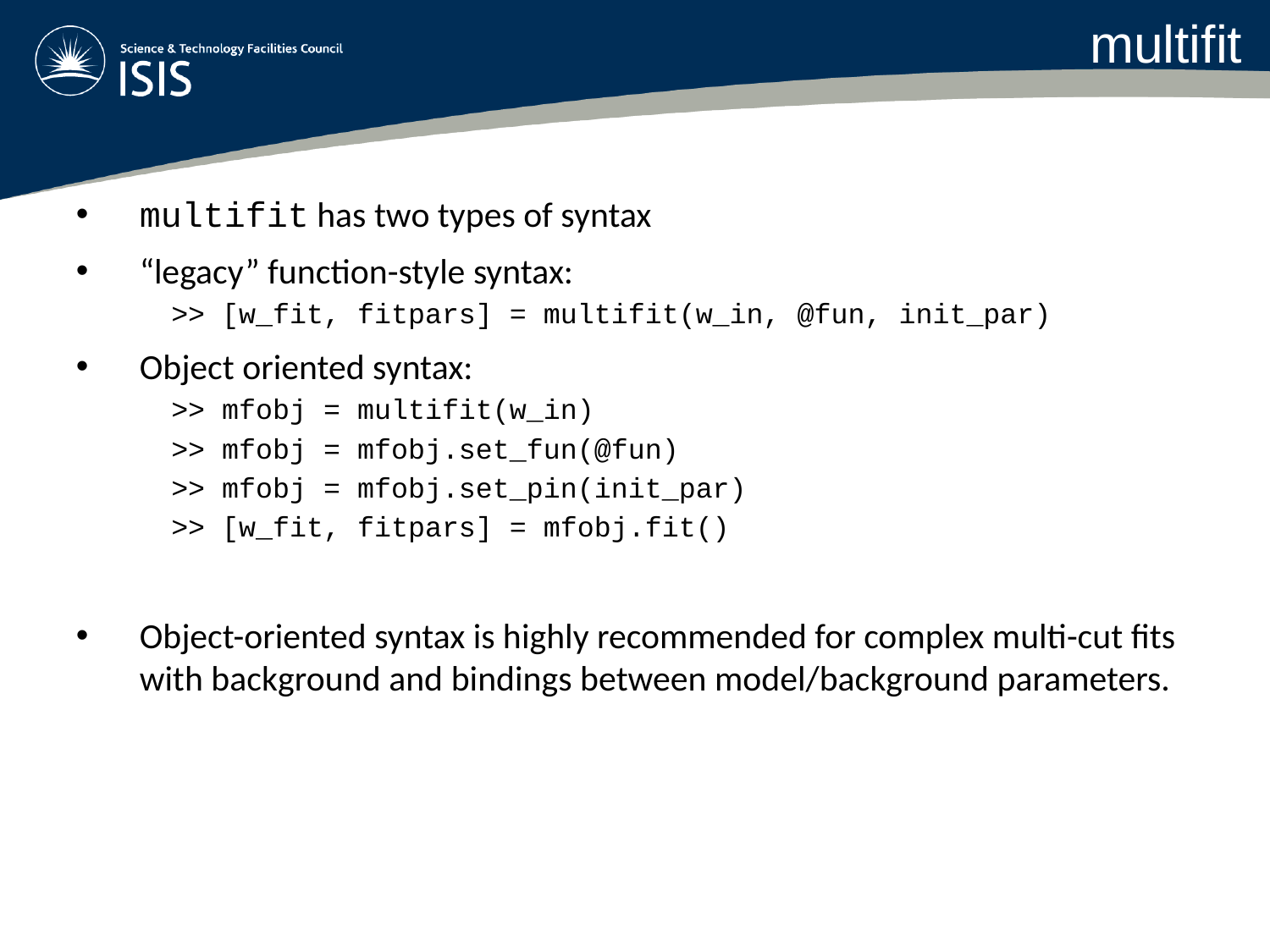

multifit
multifit has two types of syntax
“legacy” function-style syntax:
>> [w_fit, fitpars] = multifit(w_in, @fun, init_par)
Object oriented syntax:
>> mfobj = multifit(w_in)
>> mfobj = mfobj.set_fun(@fun)
>> mfobj = mfobj.set_pin(init_par)
>> [w_fit, fitpars] = mfobj.fit()

Object-oriented syntax is highly recommended for complex multi-cut fits with background and bindings between model/background parameters.